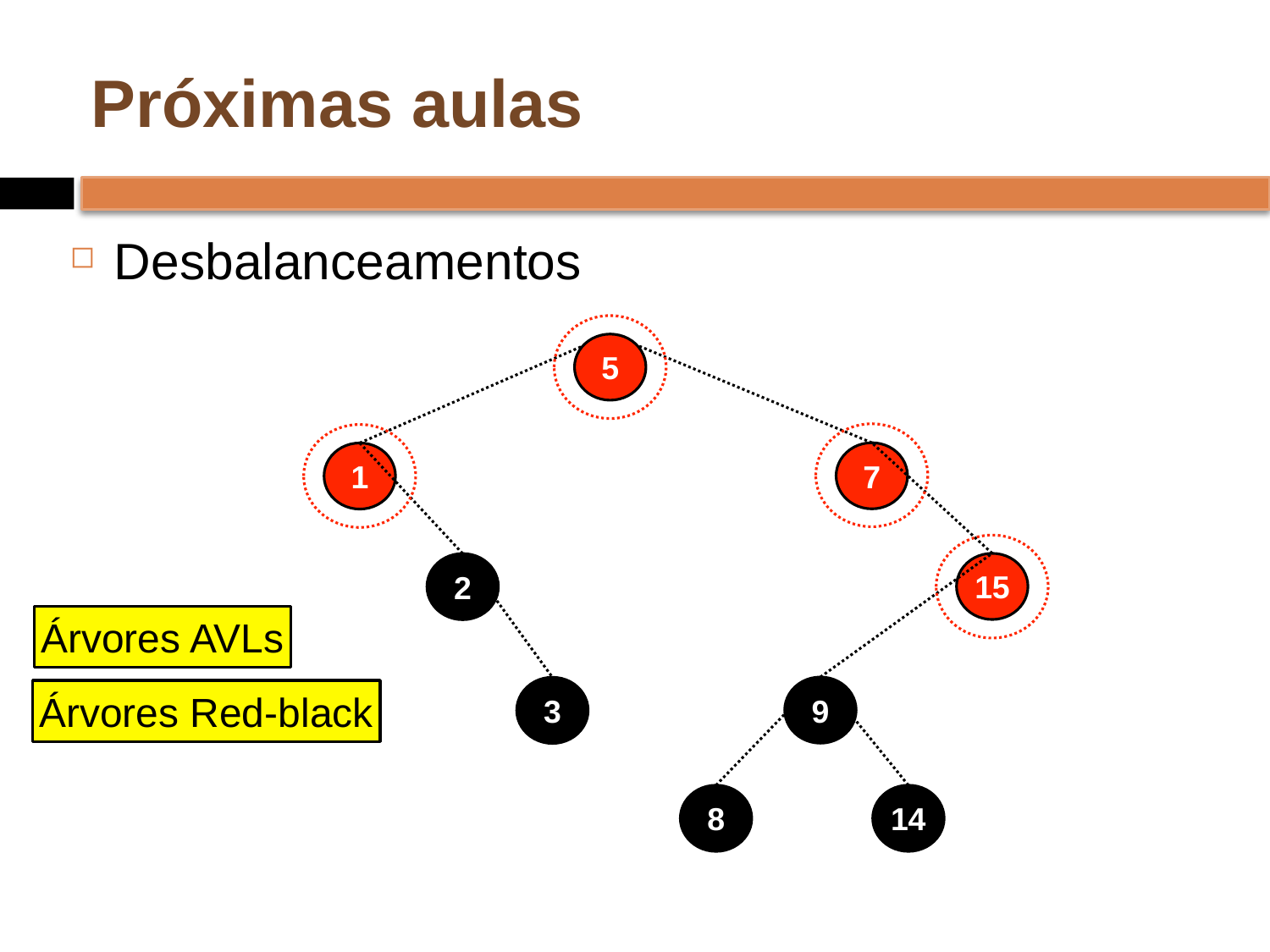

# Próximas aulas
Desbalanceamentos

5

7
1

15
2
Árvores AVLs
9
3
Árvores Red-black
8
14
42